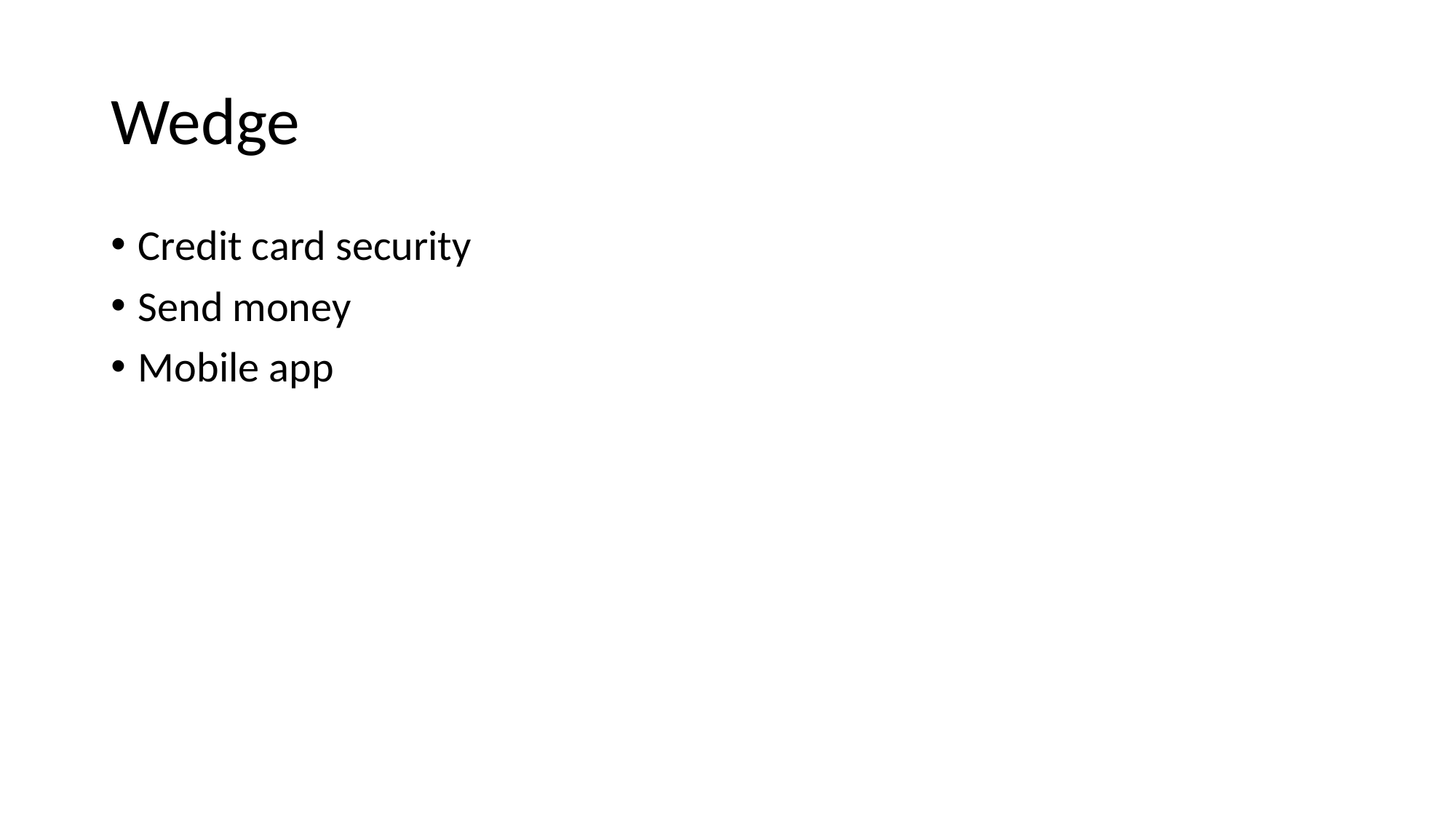

# Wedge
Credit card security
Send money
Mobile app